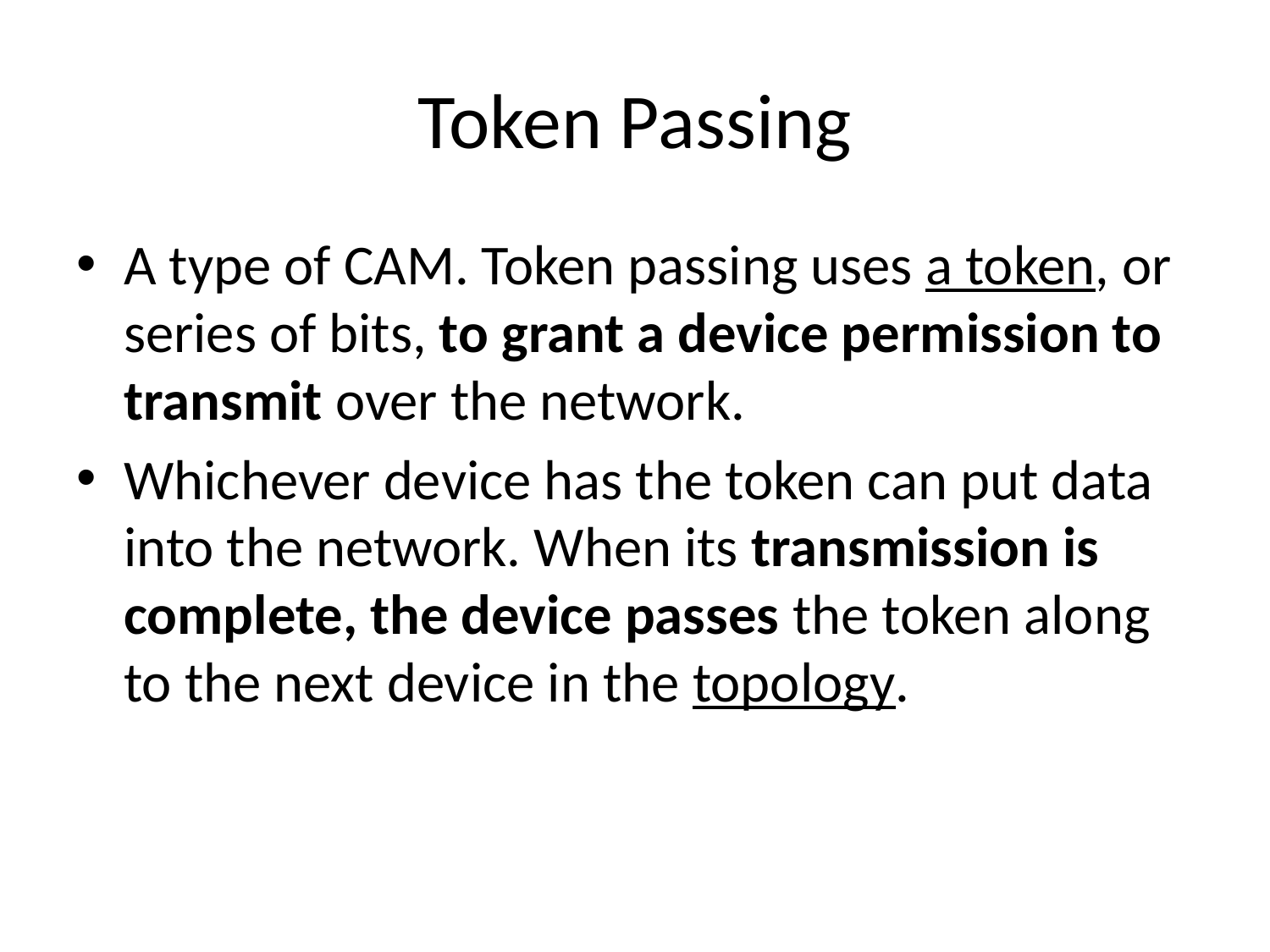

# Token Passing
A type of CAM. Token passing uses a token, or series of bits, to grant a device permission to transmit over the network.
Whichever device has the token can put data into the network. When its transmission is complete, the device passes the token along to the next device in the topology.